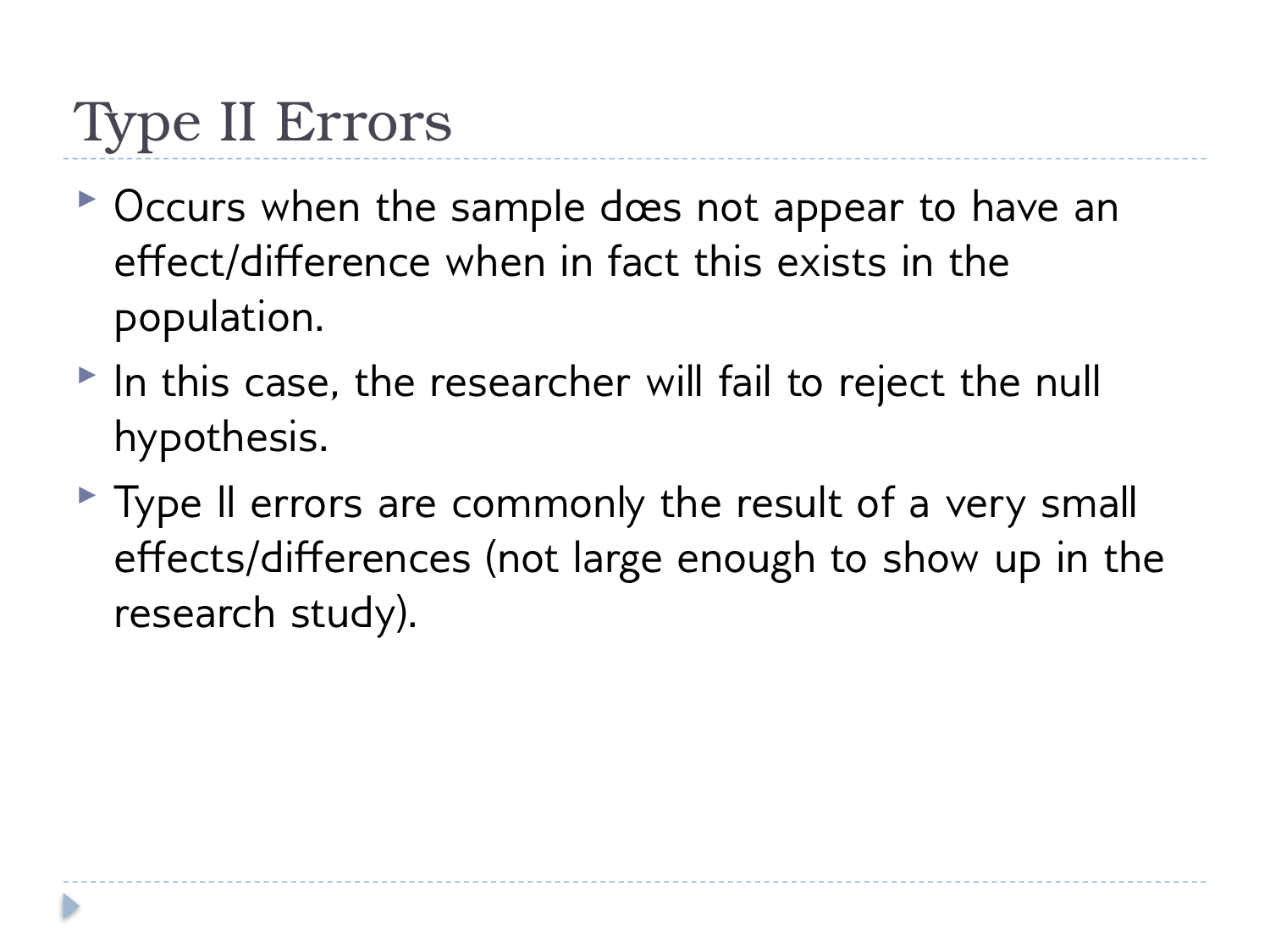

# Type II Errors
Occurs when the sample does not appear to have an effect/difference when in fact this exists in the population.
In this case, the researcher will fail to reject the null hypothesis.
Type II errors are commonly the result of a very small effects/differences (not large enough to show up in the research study).